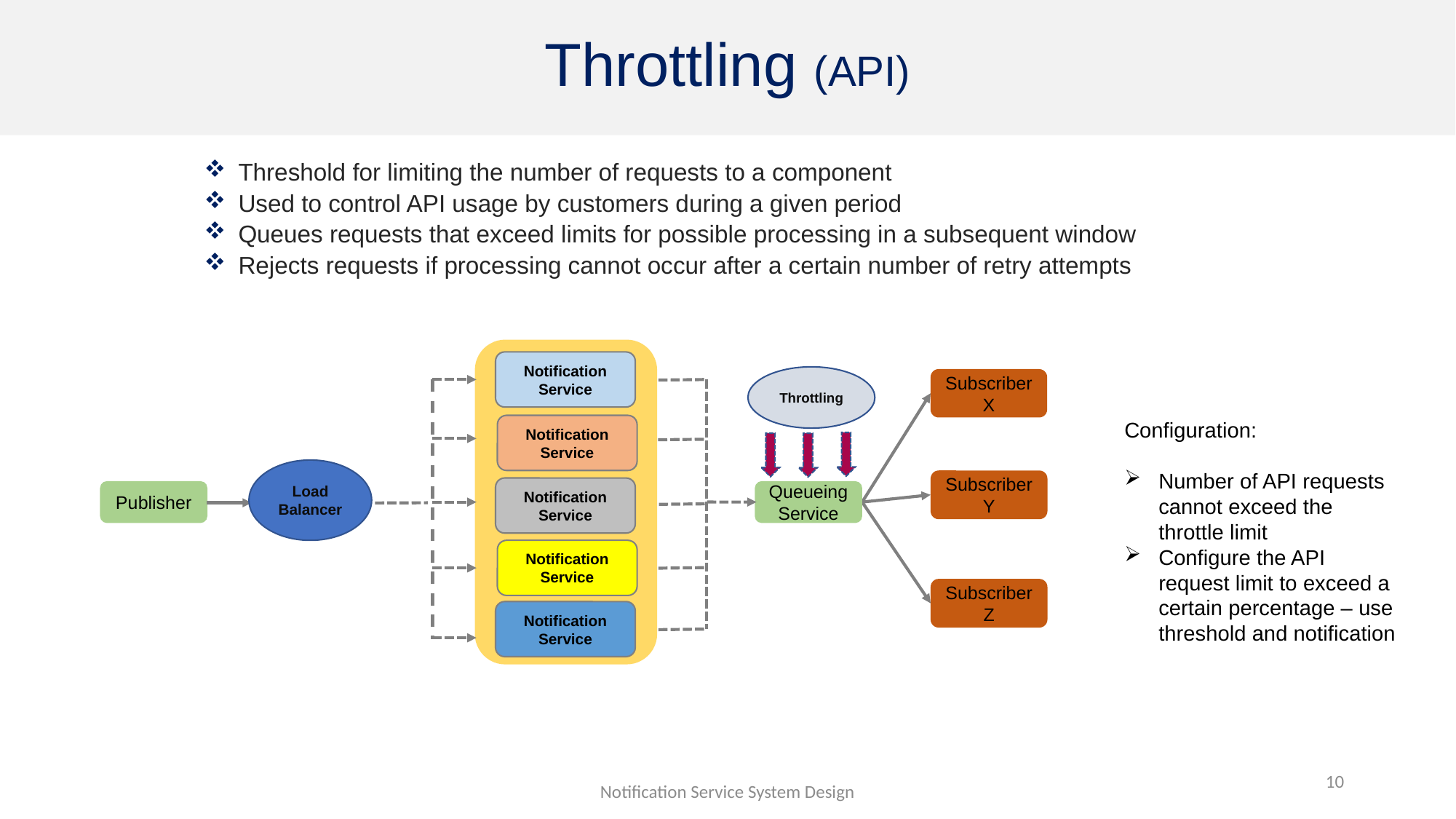

# Throttling (API)
Threshold for limiting the number of requests to a component
Used to control API usage by customers during a given period
Queues requests that exceed limits for possible processing in a subsequent window
Rejects requests if processing cannot occur after a certain number of retry attempts

Notification Service
Throttling
Subscriber X
Notification Service

Load Balancer
Subscriber Y
Notification Service
Publisher
Queueing Service
Notification Service
Subscriber Z
Notification Service
Configuration:

Number of API requests cannot exceed the throttle limit
Configure the API request limit to exceed a certain percentage – use threshold and notification
10
Notification Service System Design